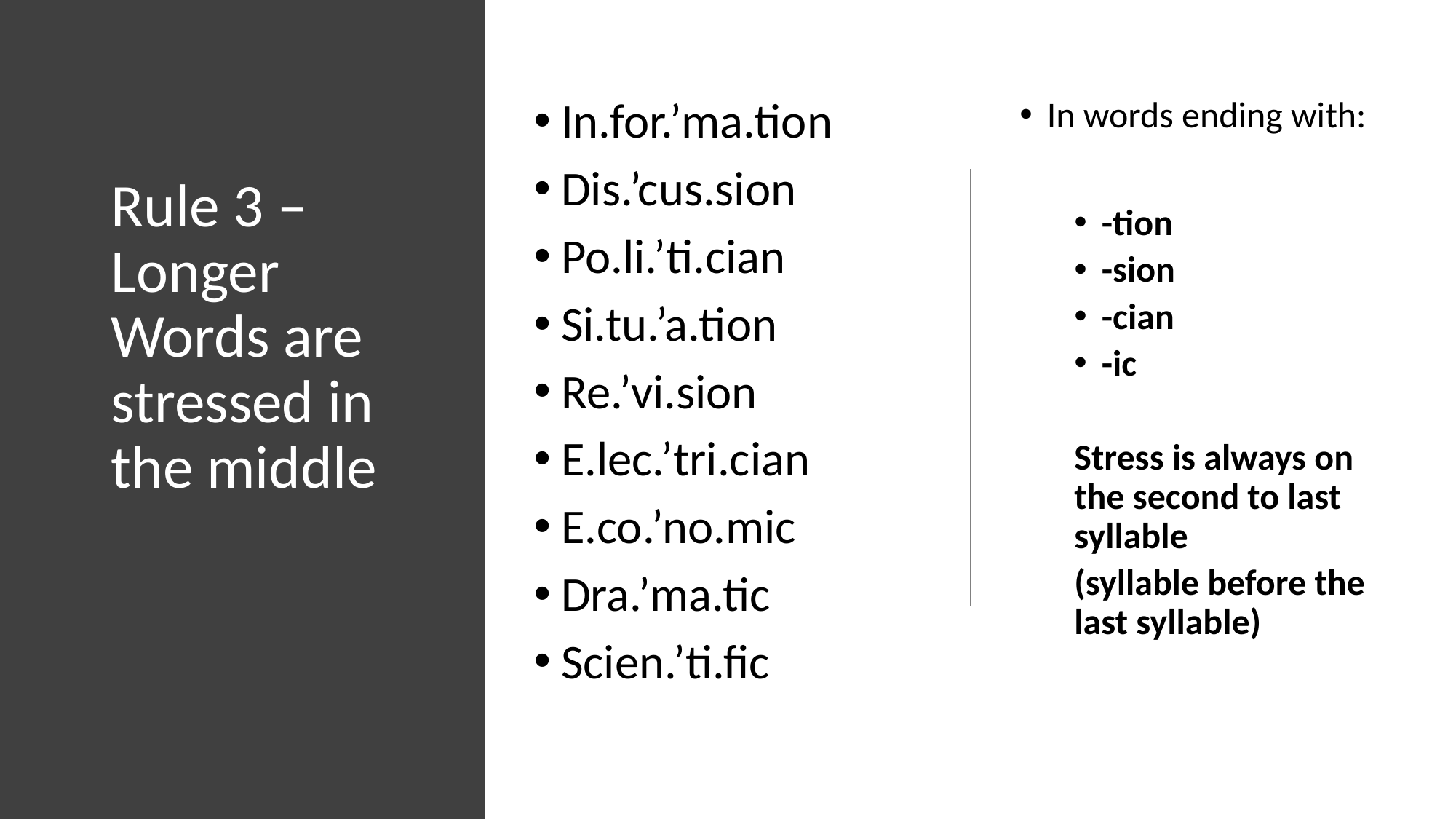

In.for.’ma.tion
Dis.’cus.sion
Po.li.’ti.cian
Si.tu.’a.tion
Re.’vi.sion
E.lec.’tri.cian
E.co.’no.mic
Dra.’ma.tic
Scien.’ti.fic
In words ending with:

-tion
-sion
-cian
-ic

Stress is always on the second to last syllable
(syllable before the last syllable)
# Rule 3 – Longer Words are stressed in the middle